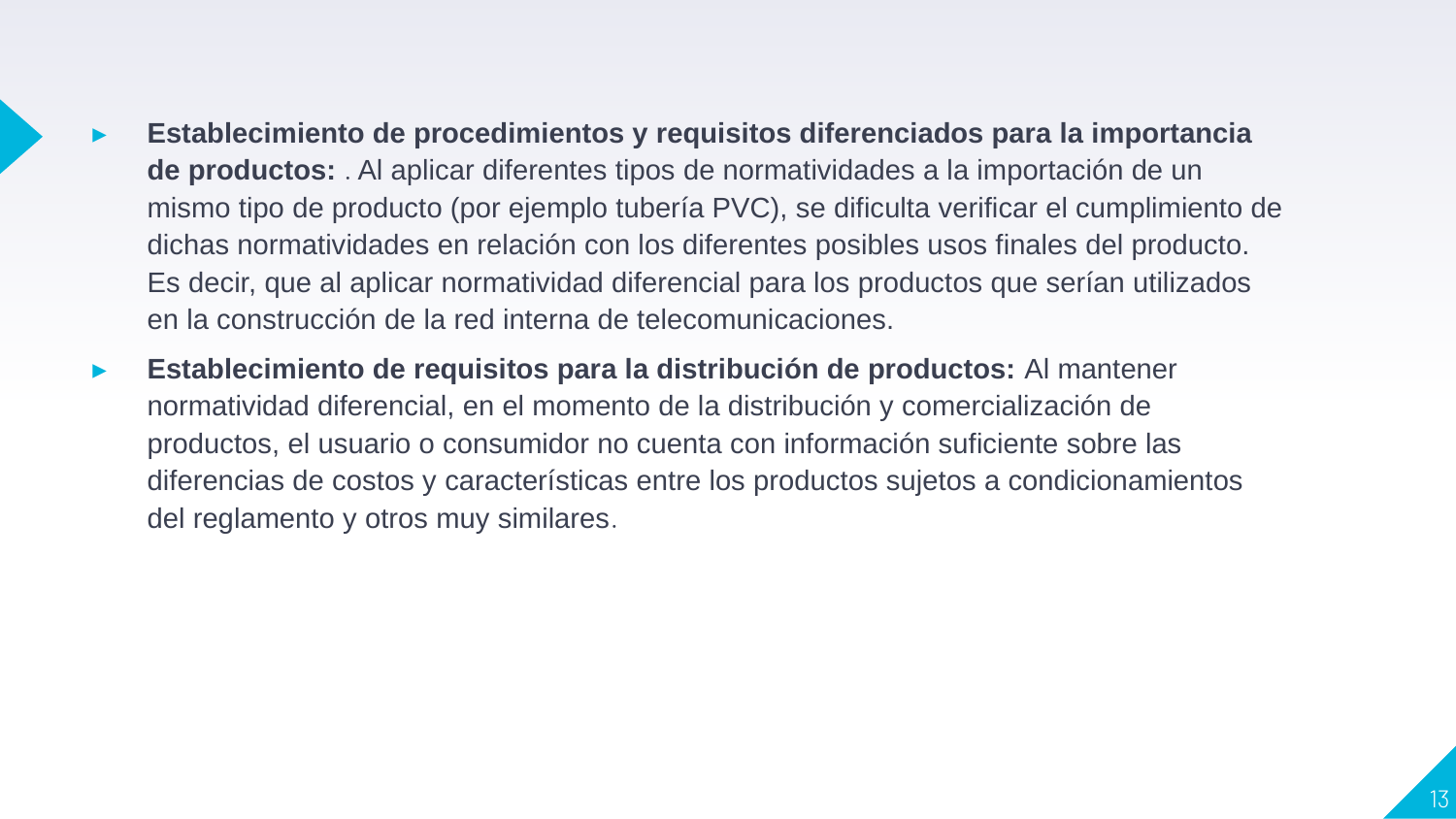

Establecimiento de procedimientos y requisitos diferenciados para la importancia de productos: . Al aplicar diferentes tipos de normatividades a la importación de un mismo tipo de producto (por ejemplo tubería PVC), se dificulta verificar el cumplimiento de dichas normatividades en relación con los diferentes posibles usos finales del producto. Es decir, que al aplicar normatividad diferencial para los productos que serían utilizados en la construcción de la red interna de telecomunicaciones.
Establecimiento de requisitos para la distribución de productos: Al mantener normatividad diferencial, en el momento de la distribución y comercialización de productos, el usuario o consumidor no cuenta con información suficiente sobre las diferencias de costos y características entre los productos sujetos a condicionamientos del reglamento y otros muy similares.
13